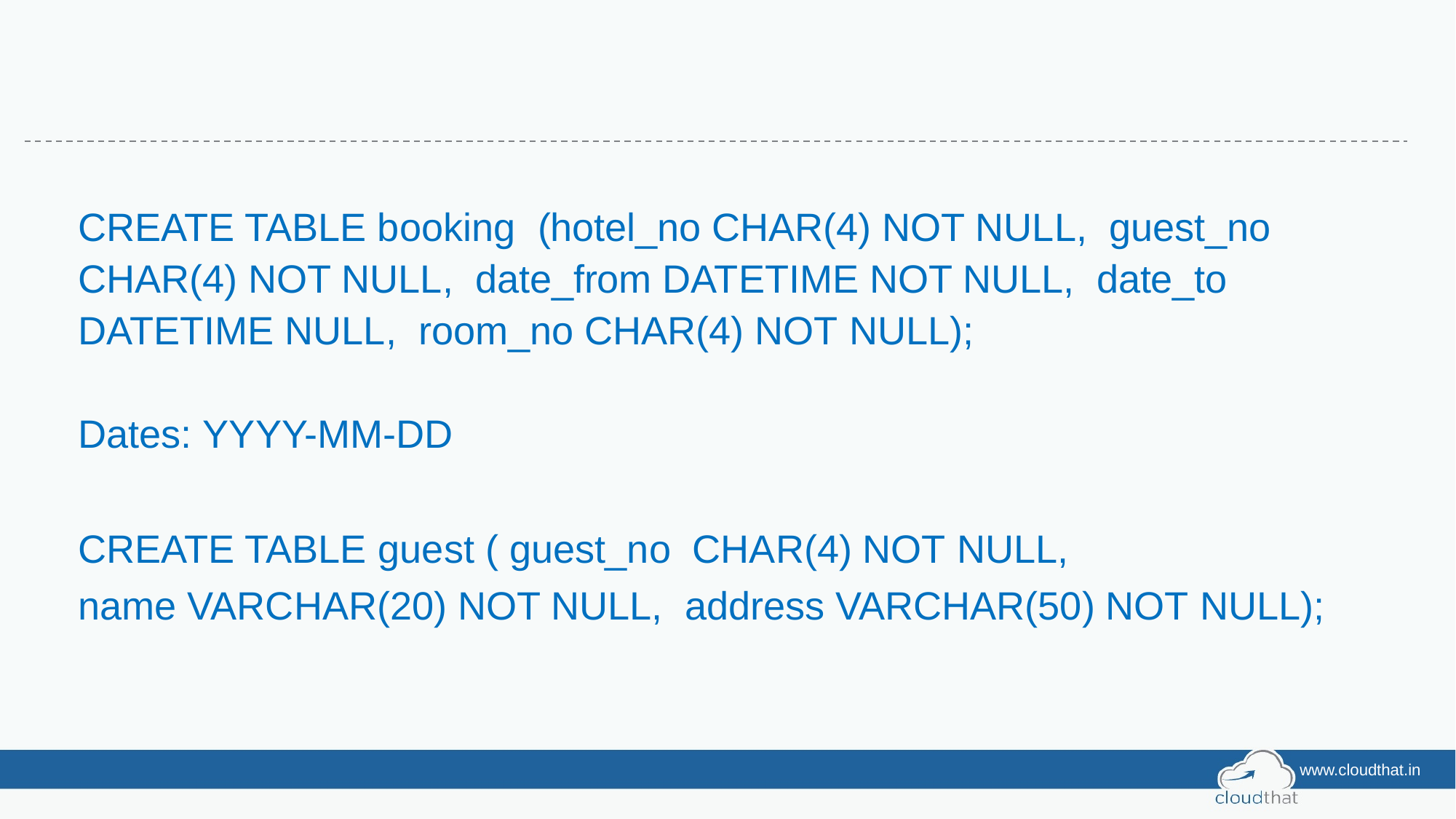

#
CREATE TABLE booking  (hotel_no CHAR(4) NOT NULL,  guest_no CHAR(4) NOT NULL,  date_from DATETIME NOT NULL,  date_to DATETIME NULL,  room_no CHAR(4) NOT NULL);

Dates: YYYY-MM-DD

CREATE TABLE guest ( guest_no  CHAR(4) NOT NULL,
name VARCHAR(20) NOT NULL,  address VARCHAR(50) NOT NULL);